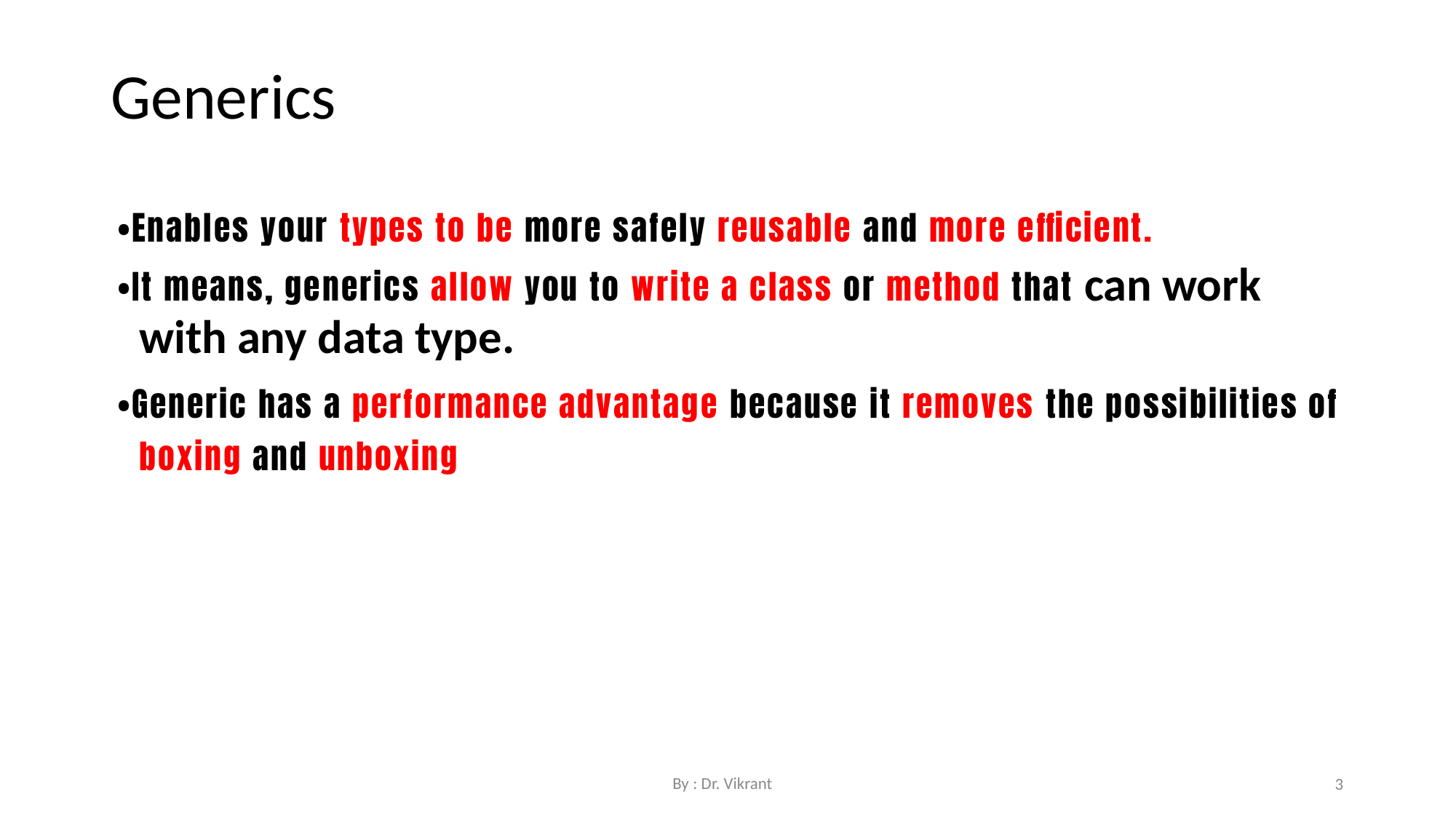

Generics
•Enables your types to be more safely reusable and more efficient.
•It means, generics allow you to write a class or method that can work with any data type.
•Generic has a performance advantage because it removes the possibilities of boxing and unboxing
By : Dr. Vikrant
3